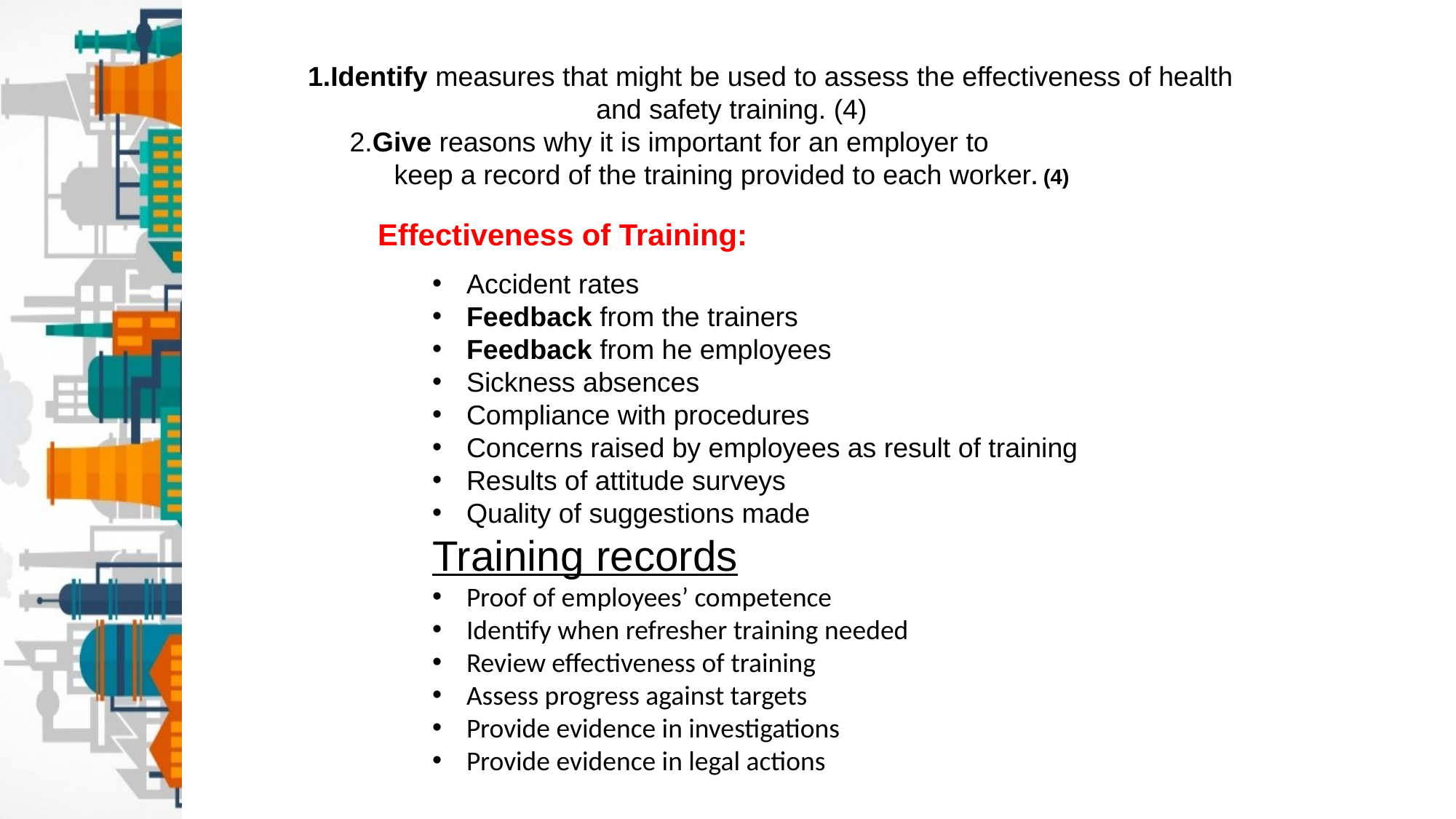

1.Identify measures that might be used to assess the effectiveness of health and safety training. (4)
		2.Give reasons why it is important for an employer to 			 keep a record of the training provided to each worker. (4)

 			Effectiveness of Training:

Accident rates
Feedback from the trainers
Feedback from he employees
Sickness absences
Compliance with procedures
Concerns raised by employees as result of training
Results of attitude surveys
Quality of suggestions made
Training records
Proof of employees’ competence
Identify when refresher training needed
Review effectiveness of training
Assess progress against targets
Provide evidence in investigations
Provide evidence in legal actions